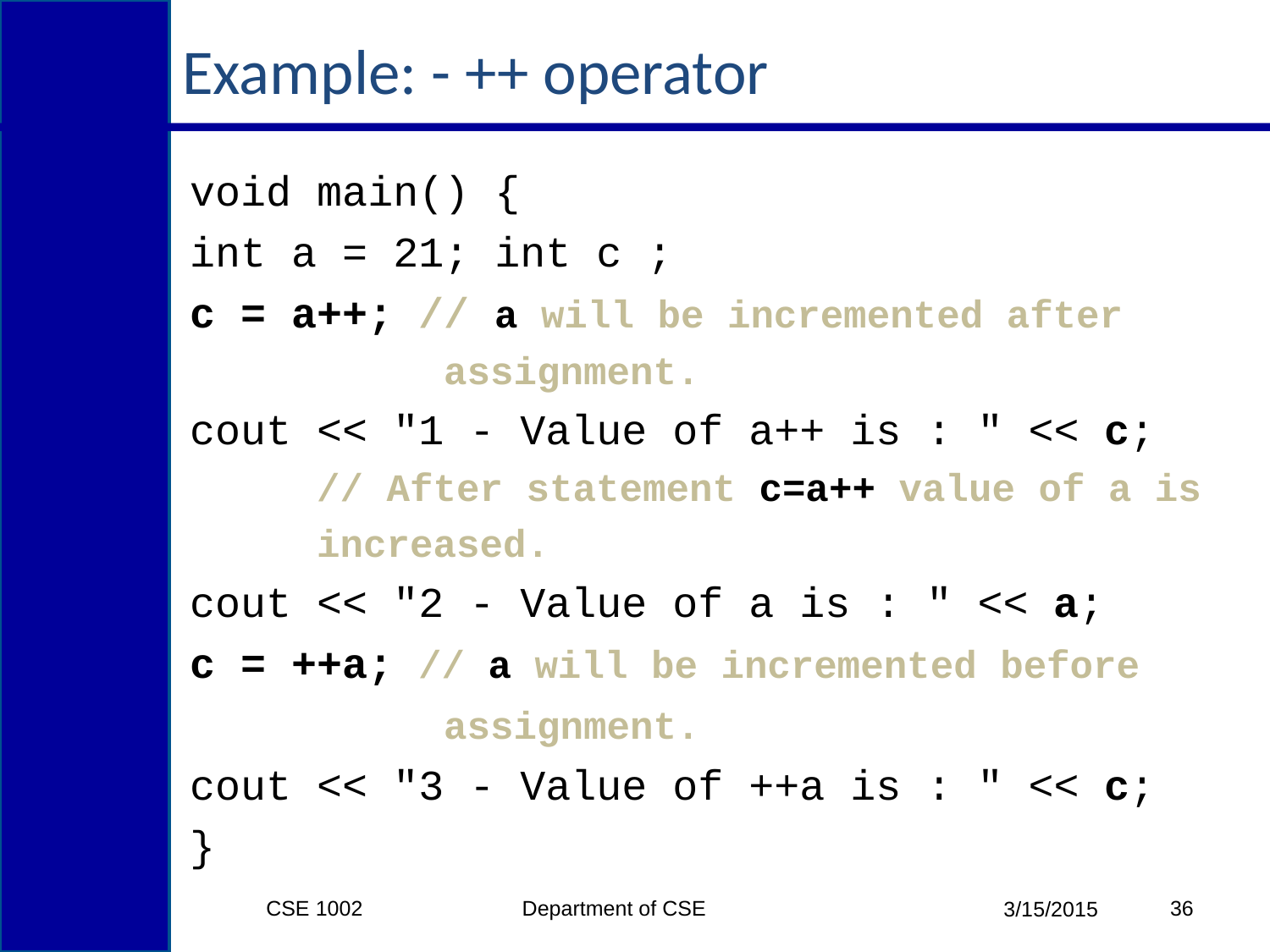

# Example: - ++ operator
void main() {
int a = 21; int c ;
c = a++; // a will be incremented after 			assignment.
cout << "1 - Value of a++ is : " << c;
	// After statement c=a++ value of a is 	increased.
cout << "2 - Value of a is : " << a;
c = ++a; // a will be incremented before 			assignment.
cout << "3 - Value of ++a is : " << c;
}
CSE 1002                           Department of CSE
36
3/15/2015